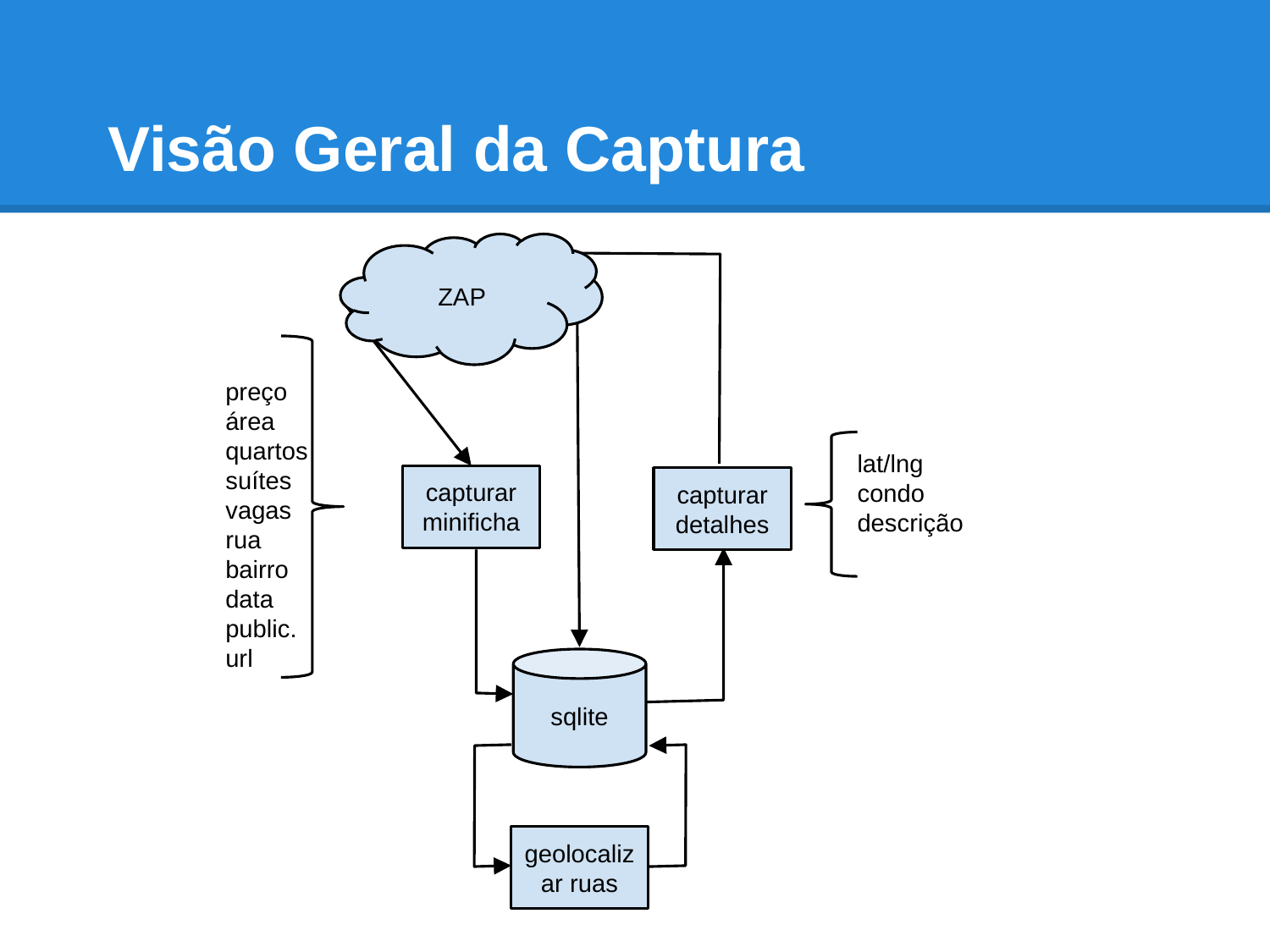

# Visão Geral da Captura

ZAP

preço
área
quartos
suítes
vagas
rua
bairro
data public.
url

lat/lng
condo
descrição
capturar minificha
capturar detalhes

sqlite

geolocalizar ruas